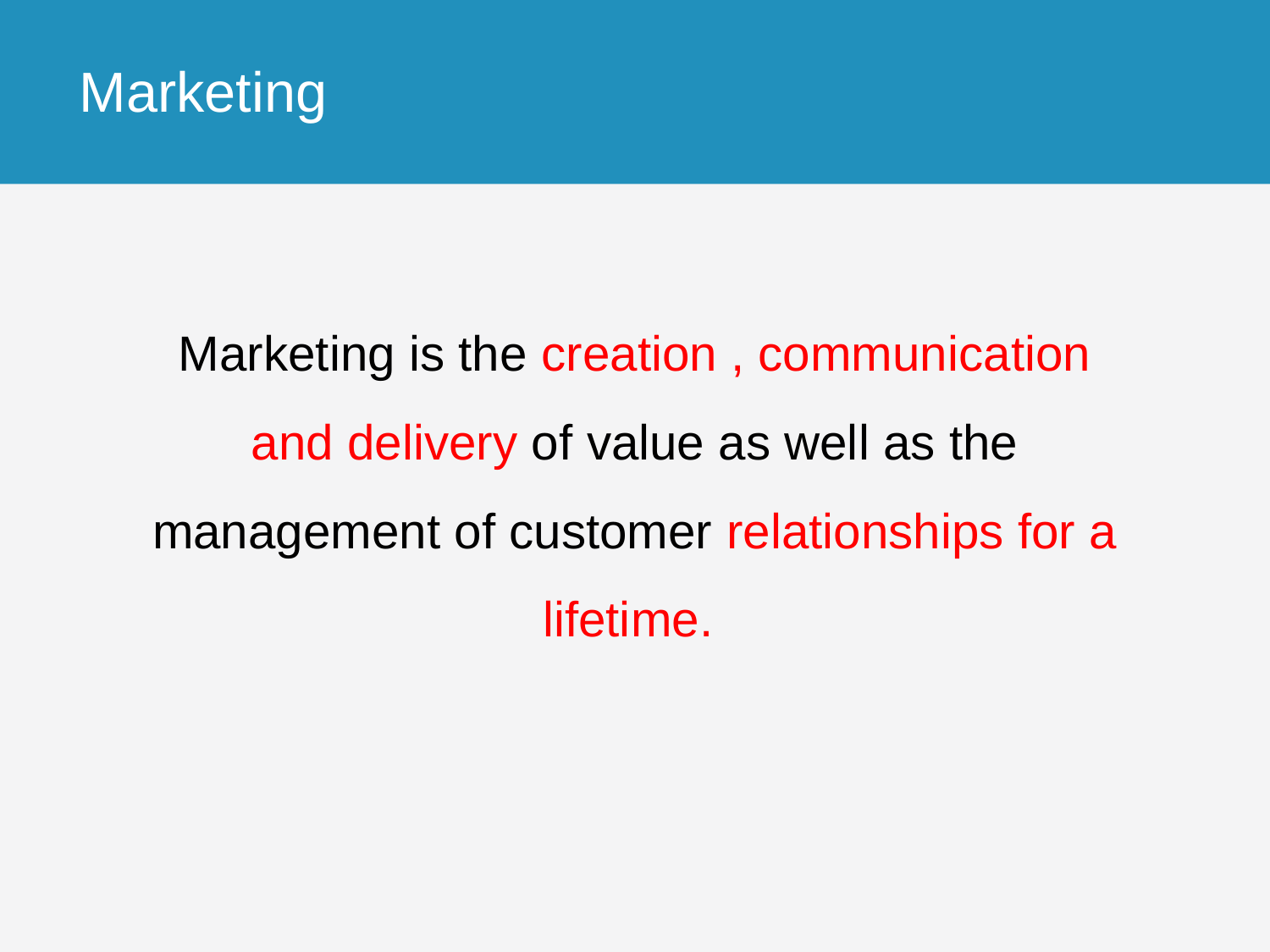

# Marketing
Marketing is the creation , communication and delivery of value as well as the management of customer relationships for a lifetime.